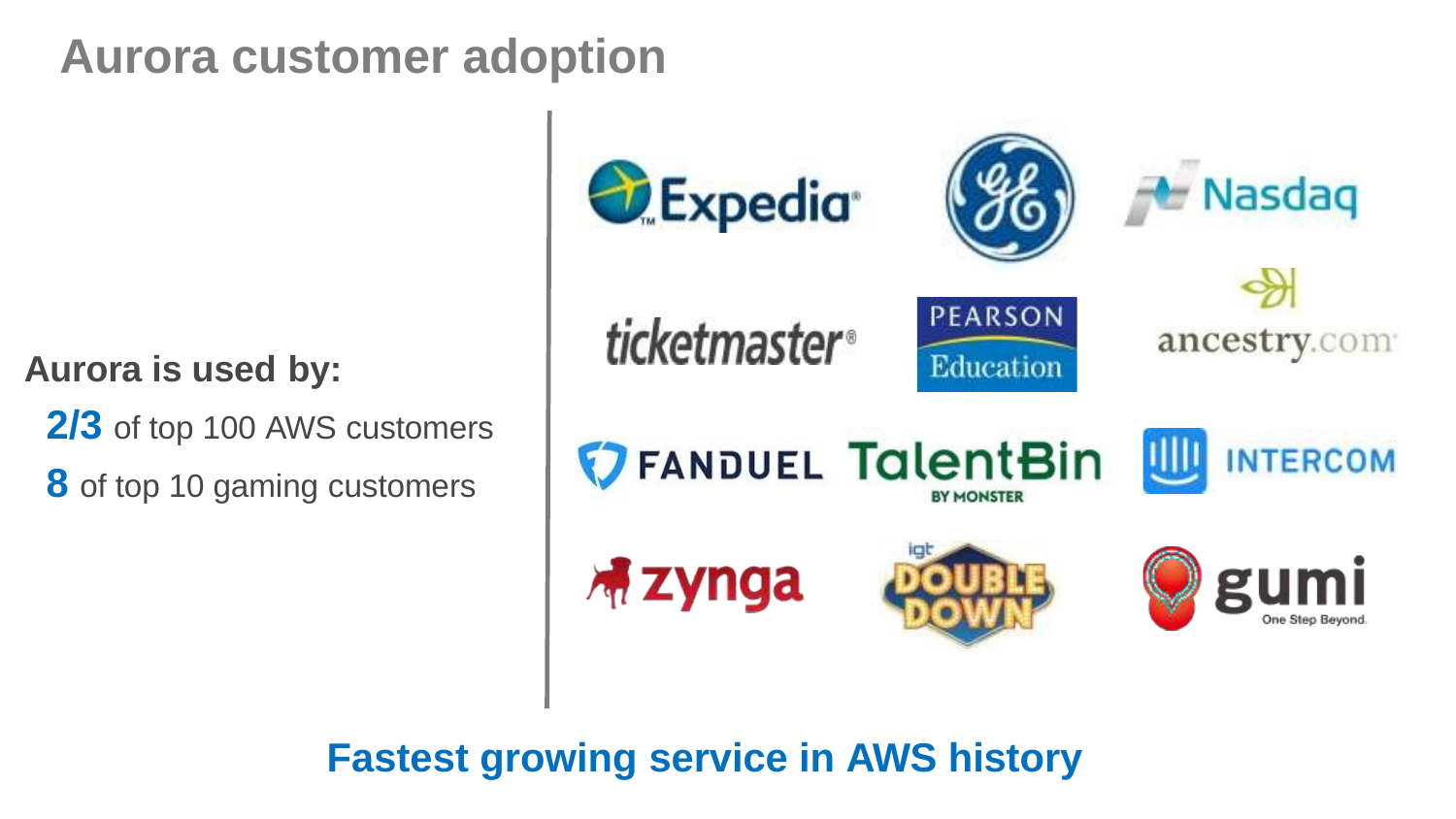

# Aurora customer adoption

Aurora is used by:
2/3 of top 100 AWS customers
8 of top 10 gaming customers

Fastest growing service in AWS history